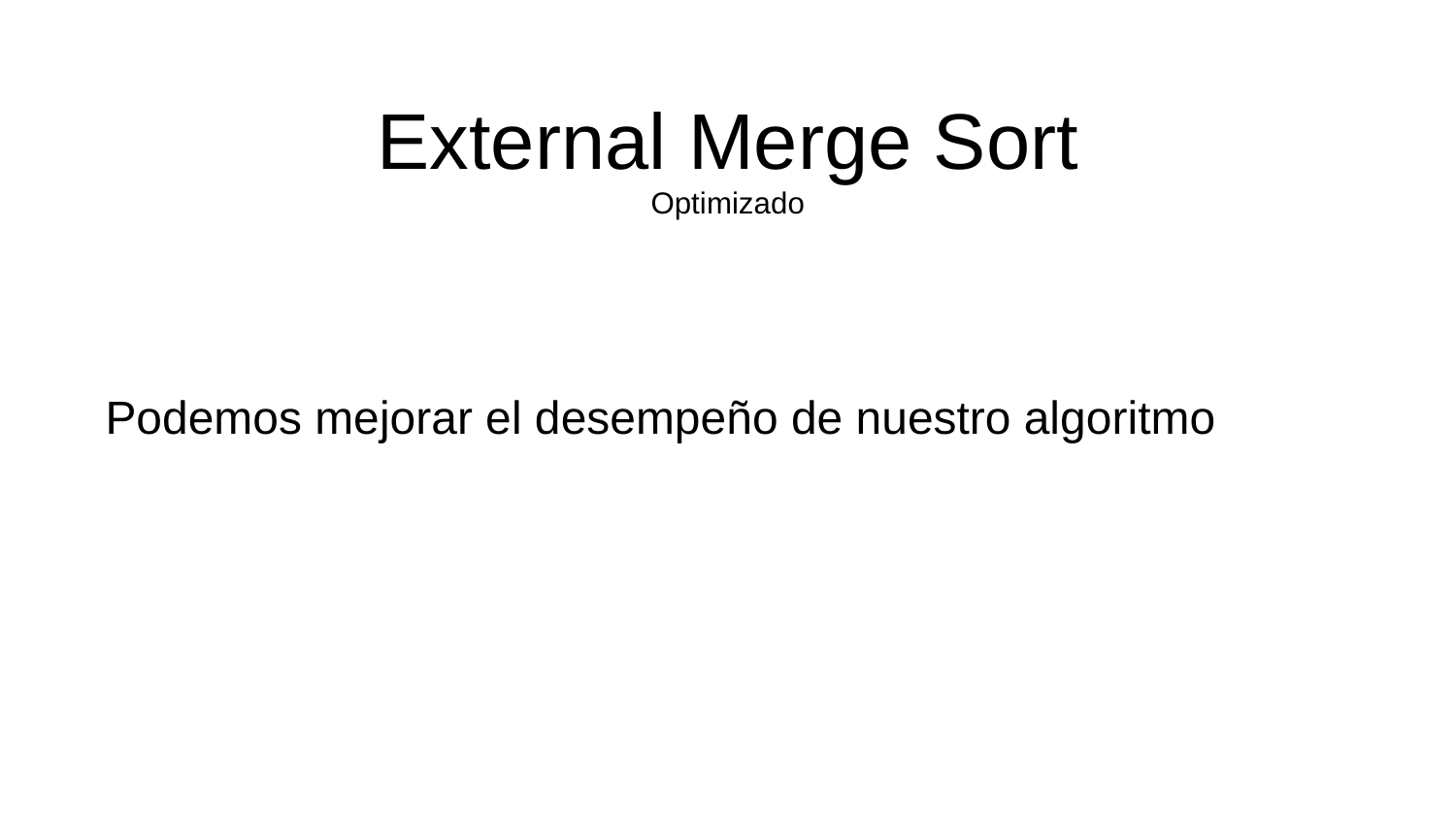

External Merge Sort
Optimizado
Podemos mejorar el desempeño de nuestro algoritmo